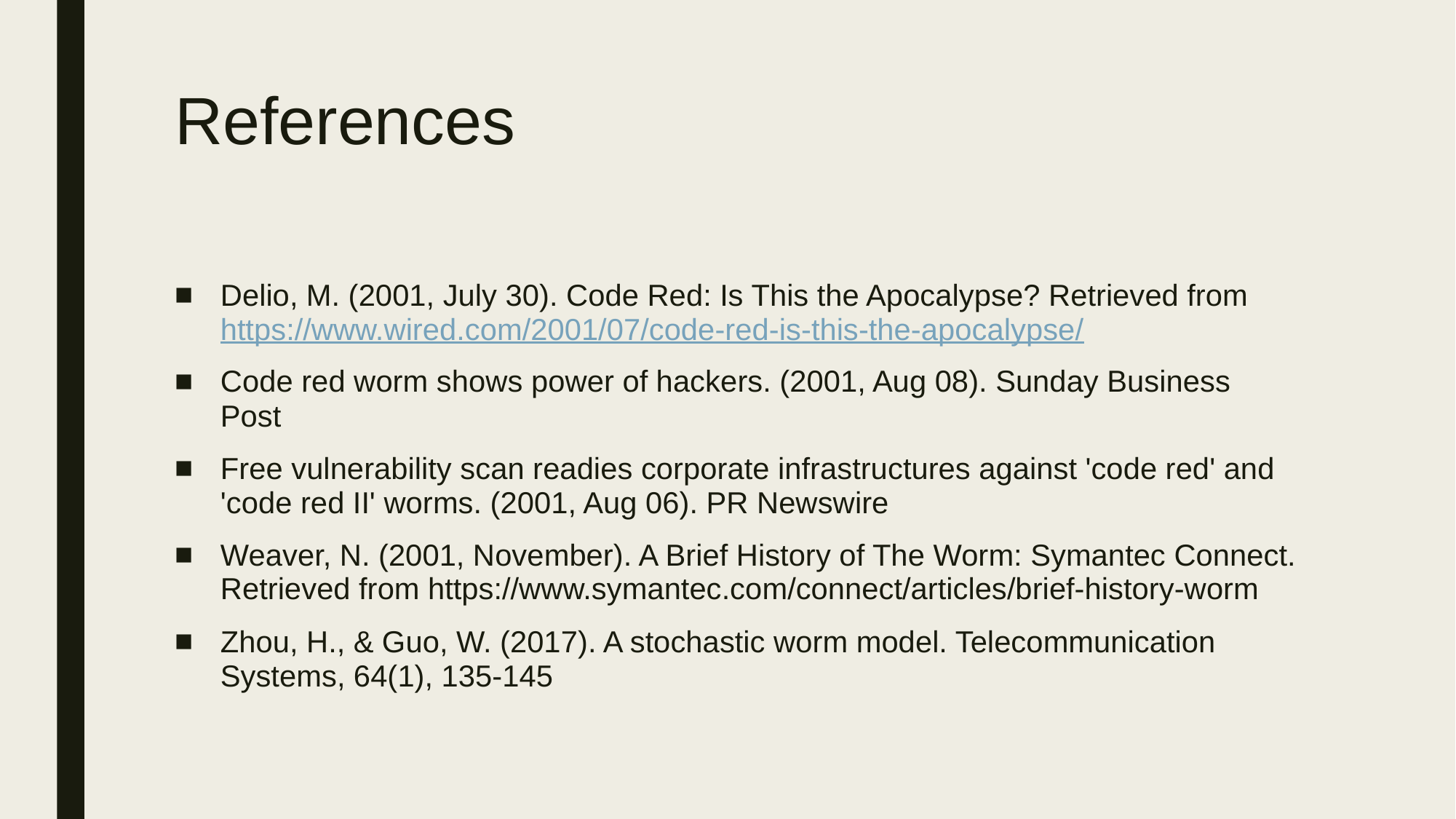

# References
Delio, M. (2001, July 30). Code Red: Is This the Apocalypse? Retrieved from https://www.wired.com/2001/07/code-red-is-this-the-apocalypse/
Code red worm shows power of hackers. (2001, Aug 08). Sunday Business Post
Free vulnerability scan readies corporate infrastructures against 'code red' and 'code red II' worms. (2001, Aug 06). PR Newswire
Weaver, N. (2001, November). A Brief History of The Worm: Symantec Connect. Retrieved from https://www.symantec.com/connect/articles/brief-history-worm
Zhou, H., & Guo, W. (2017). A stochastic worm model. Telecommunication Systems, 64(1), 135-145